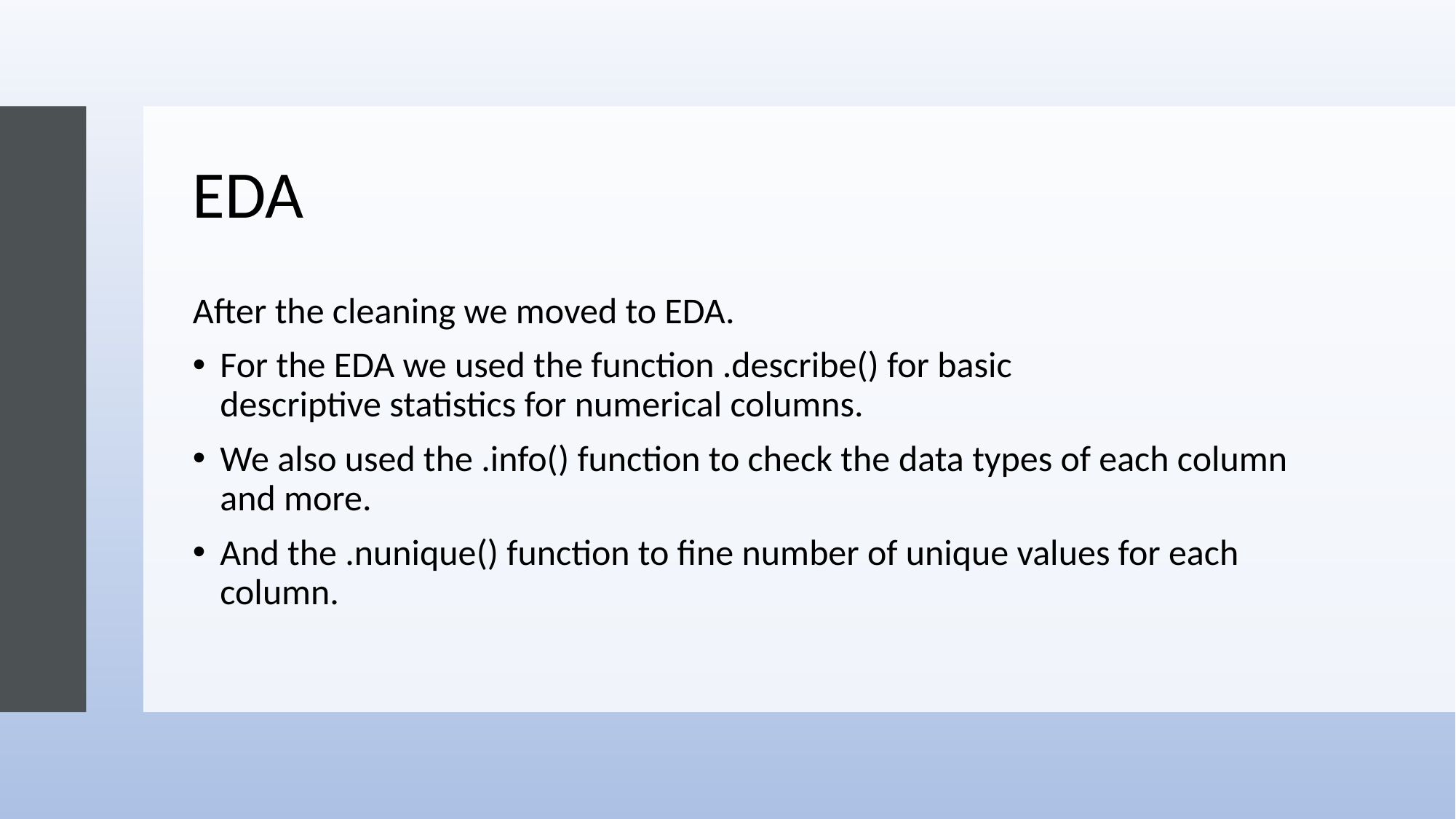

# EDA
After the cleaning we moved to EDA.
For the EDA we used the function .describe() for basic descriptive statistics for numerical columns.
We also used the .info() function to check the data types of each column and more.
And the .nunique() function to fine number of unique values for each column.